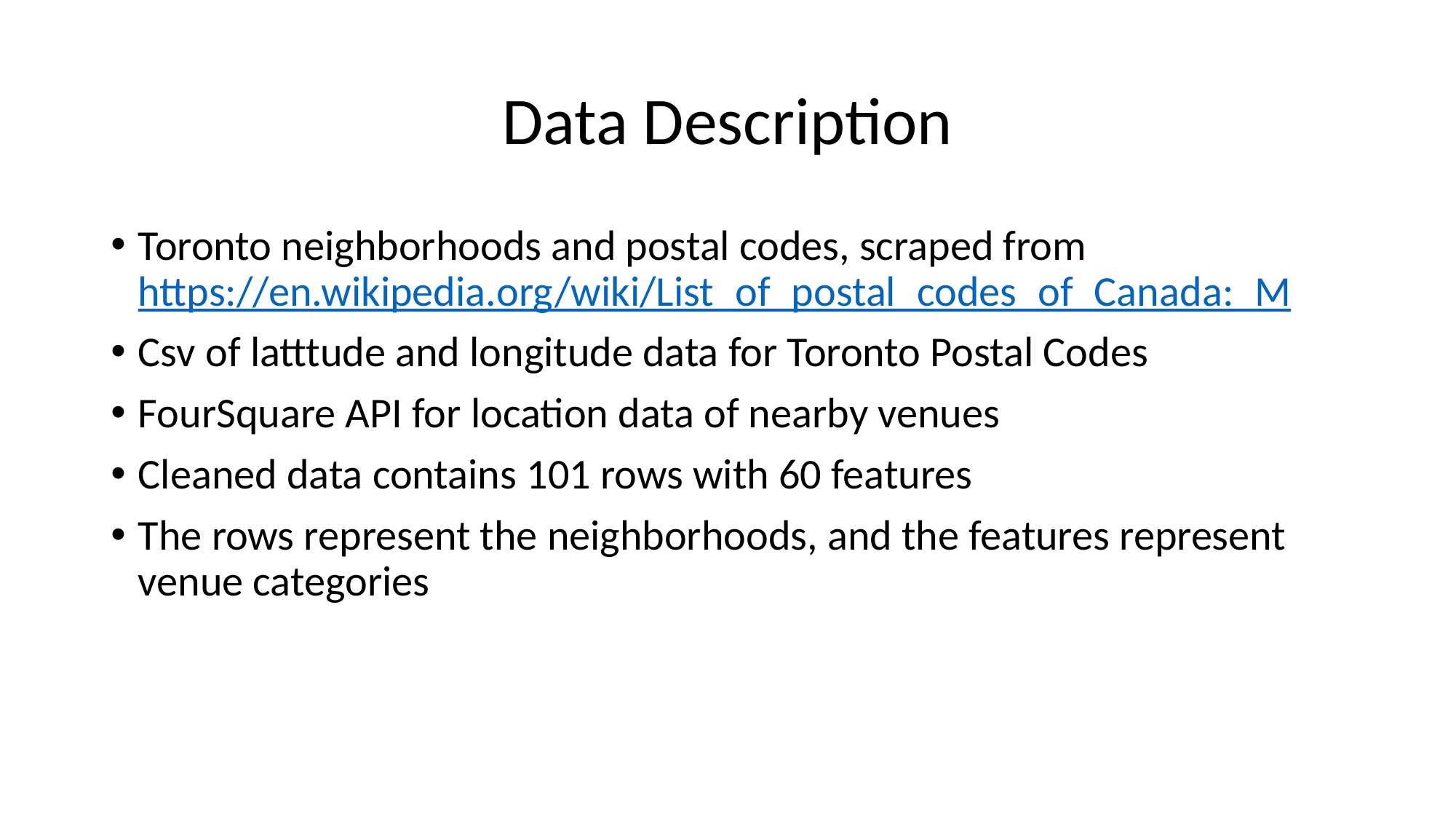

# Data Description
Toronto neighborhoods and postal codes, scraped from https://en.wikipedia.org/wiki/List_of_postal_codes_of_Canada:_M
Csv of latttude and longitude data for Toronto Postal Codes
FourSquare API for location data of nearby venues
Cleaned data contains 101 rows with 60 features
The rows represent the neighborhoods, and the features represent venue categories